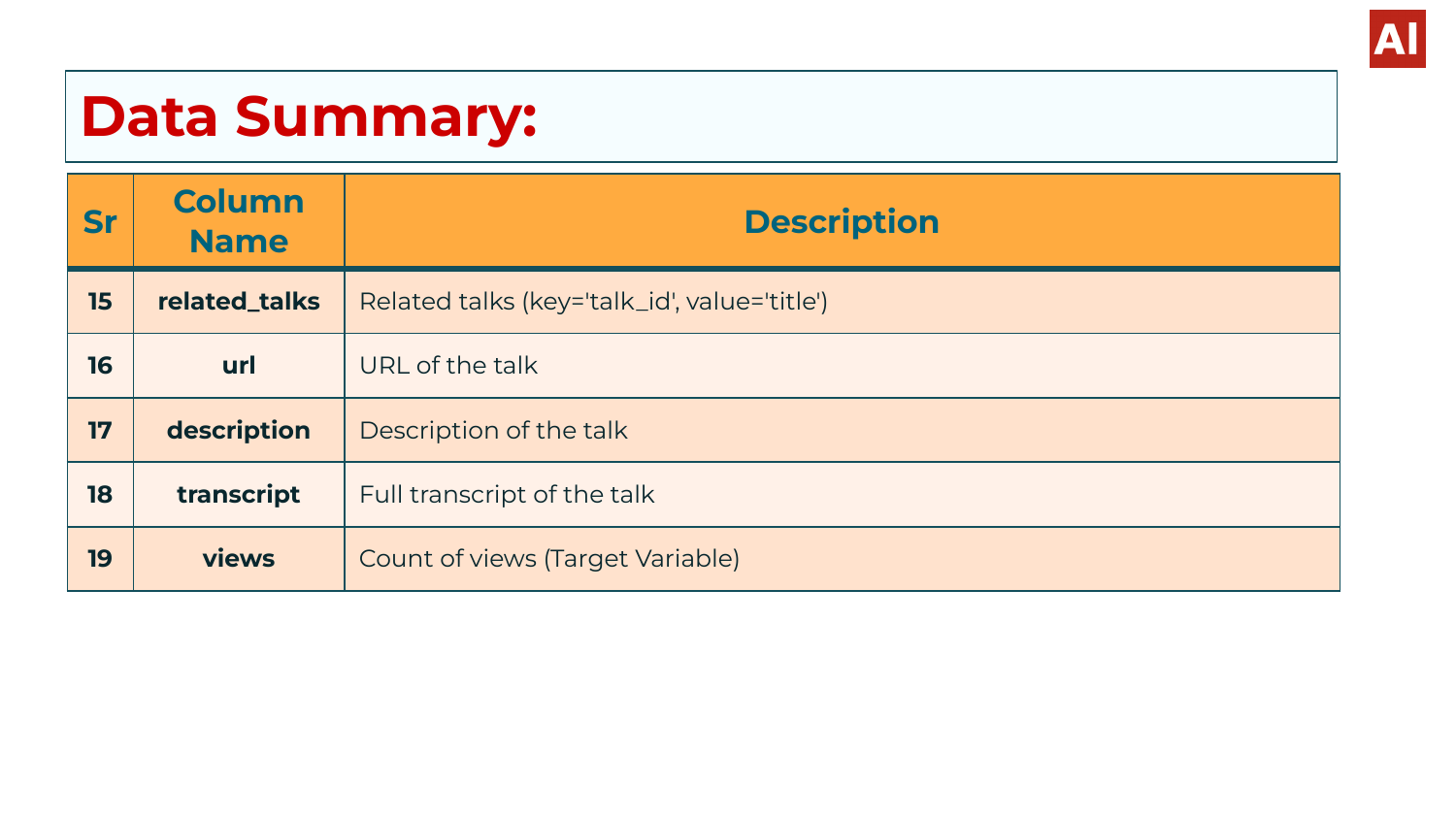

# Data Summary:
| Sr | Column Name | Description |
| --- | --- | --- |
| 15 | related\_talks | Related talks (key='talk\_id', value='title') |
| 16 | url | URL of the talk |
| 17 | description | Description of the talk |
| 18 | transcript | Full transcript of the talk |
| 19 | views | Count of views (Target Variable) |